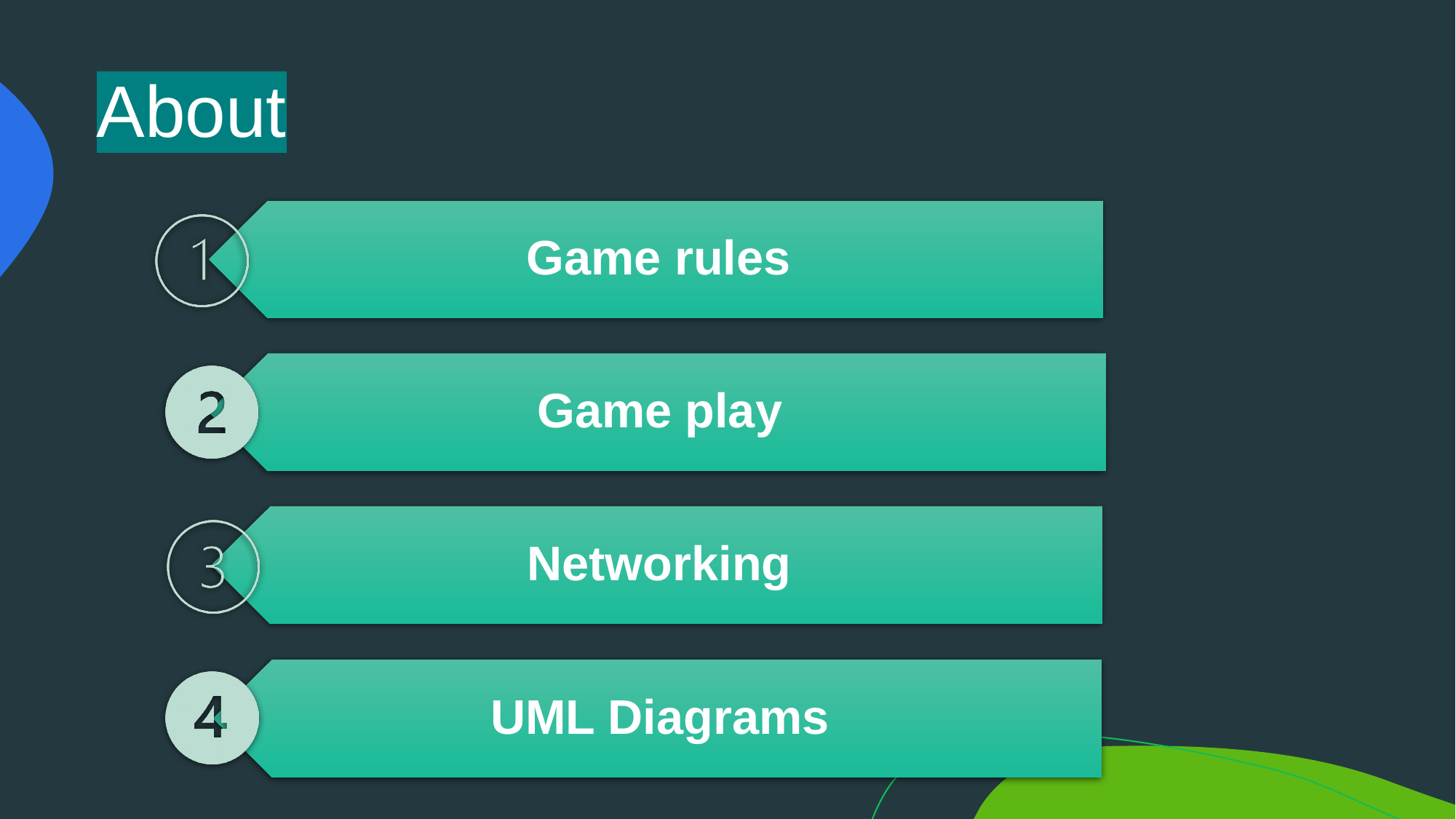

About
Game rules
Game play
Networking
UML Diagrams